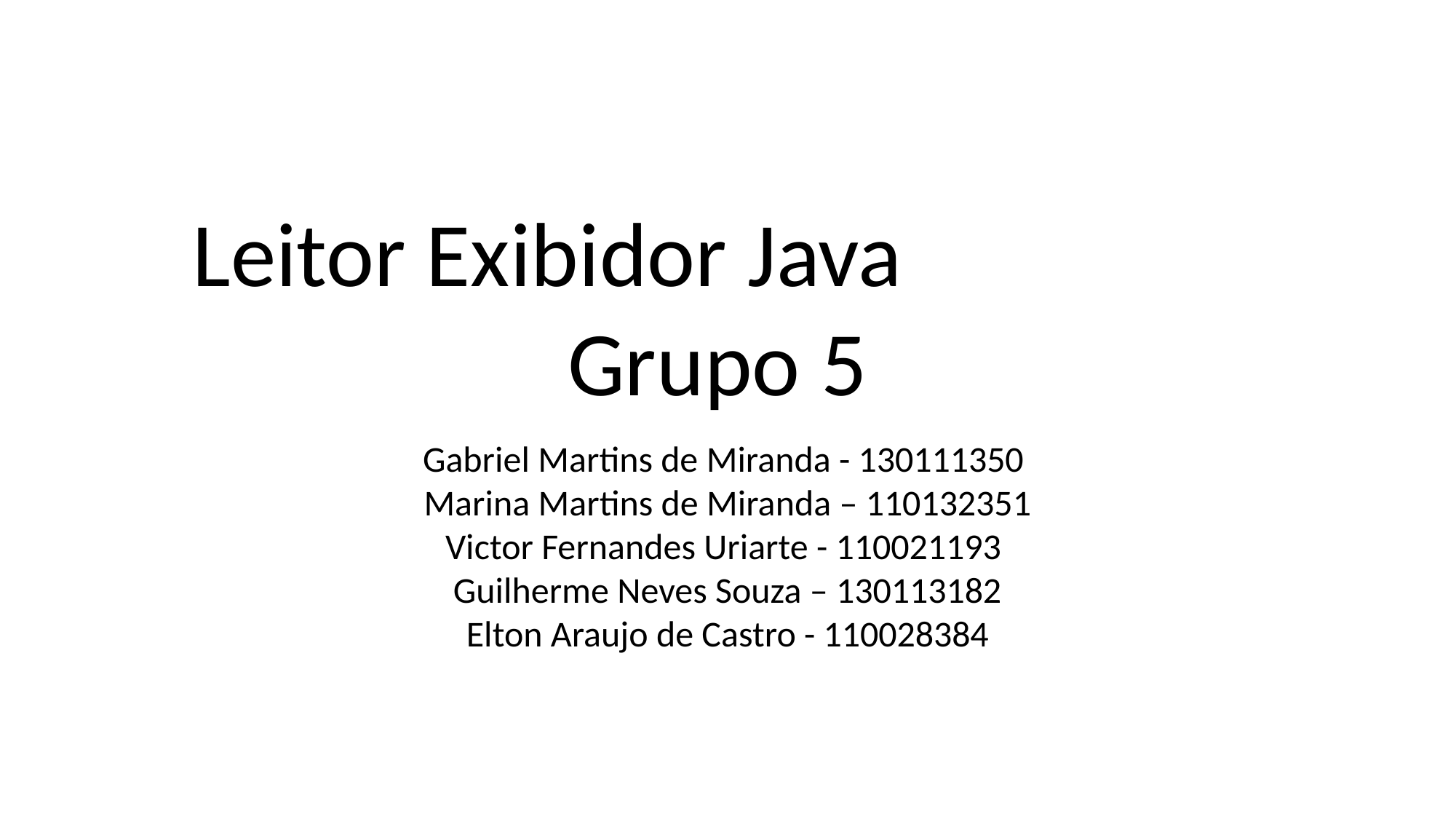

Leitor Exibidor Java
Grupo 5
Gabriel Martins de Miranda - 130111350
Marina Martins de Miranda – 110132351
Victor Fernandes Uriarte - 110021193
Guilherme Neves Souza – 130113182
Elton Araujo de Castro - 110028384